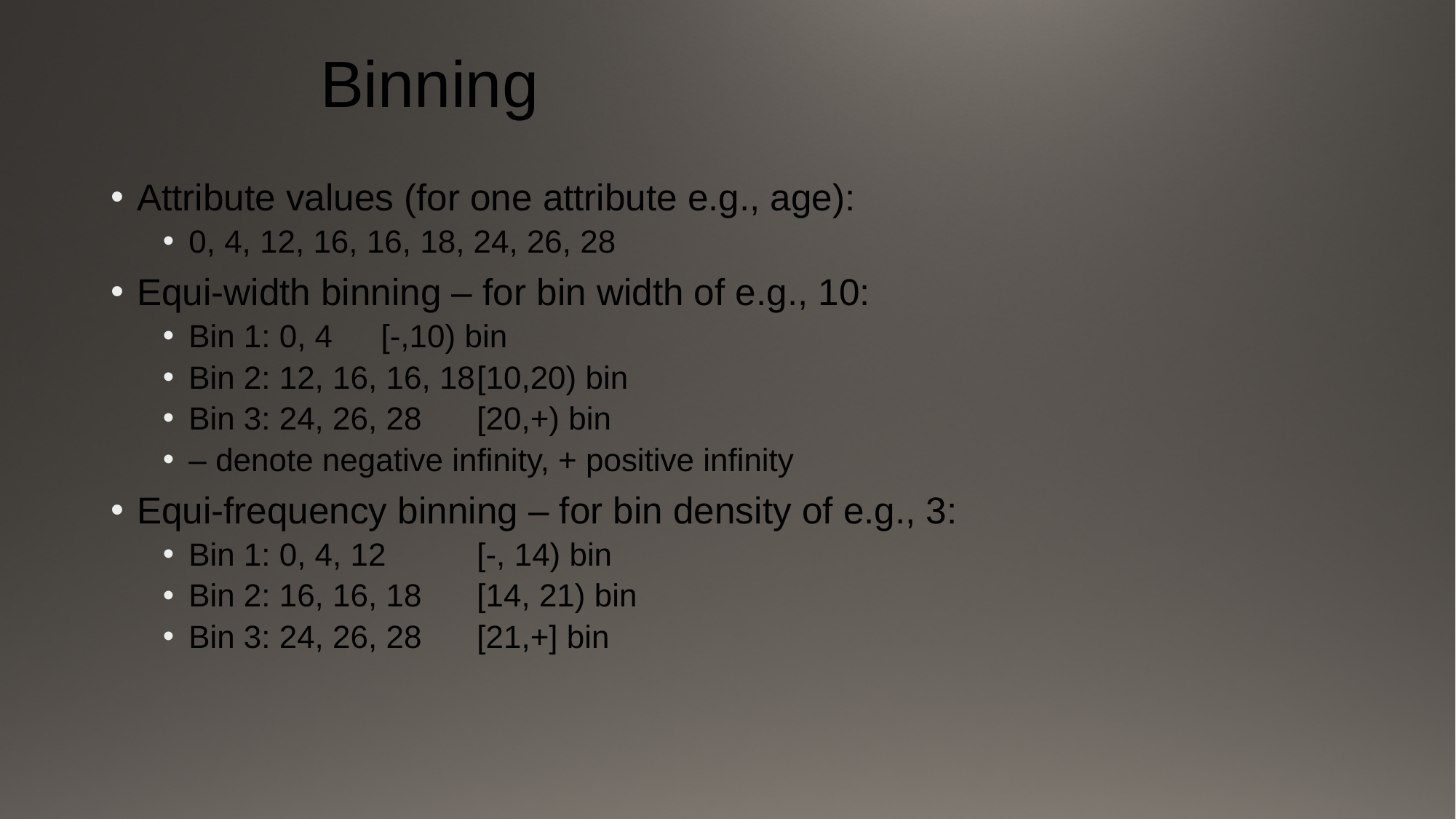

# Binning
Attribute values (for one attribute e.g., age):
0, 4, 12, 16, 16, 18, 24, 26, 28
Equi-width binning – for bin width of e.g., 10:
Bin 1: 0, 4 			[-,10) bin
Bin 2: 12, 16, 16, 18		[10,20) bin
Bin 3: 24, 26, 28		[20,+) bin
– denote negative infinity, + positive infinity
Equi-frequency binning – for bin density of e.g., 3:
Bin 1: 0, 4, 12			[-, 14) bin
Bin 2: 16, 16, 18		[14, 21) bin
Bin 3: 24, 26, 28		[21,+] bin